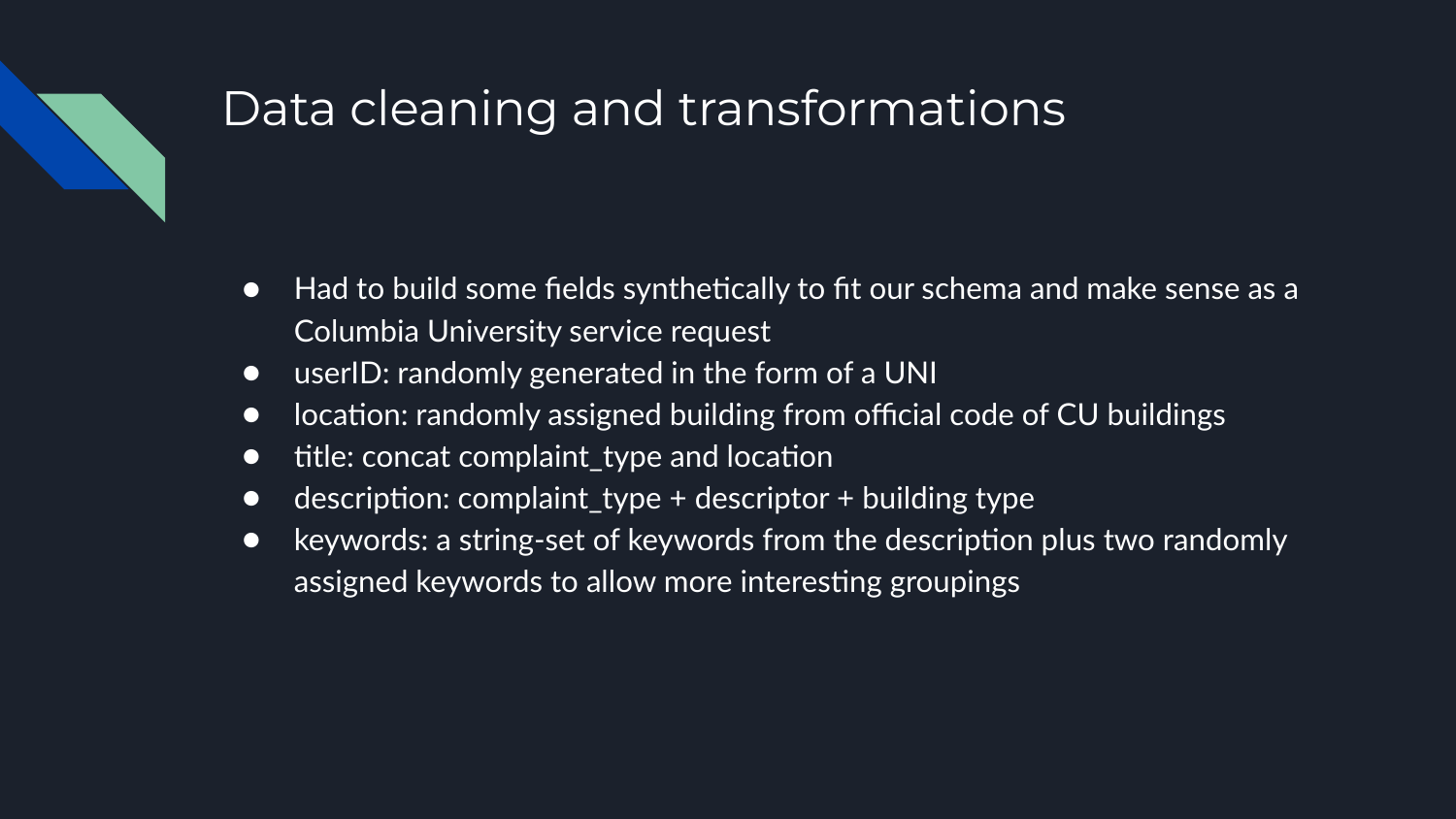

# Data cleaning and transformations
Had to build some fields synthetically to fit our schema and make sense as a Columbia University service request
userID: randomly generated in the form of a UNI
location: randomly assigned building from official code of CU buildings
title: concat complaint_type and location
description: complaint_type + descriptor + building type
keywords: a string-set of keywords from the description plus two randomly assigned keywords to allow more interesting groupings